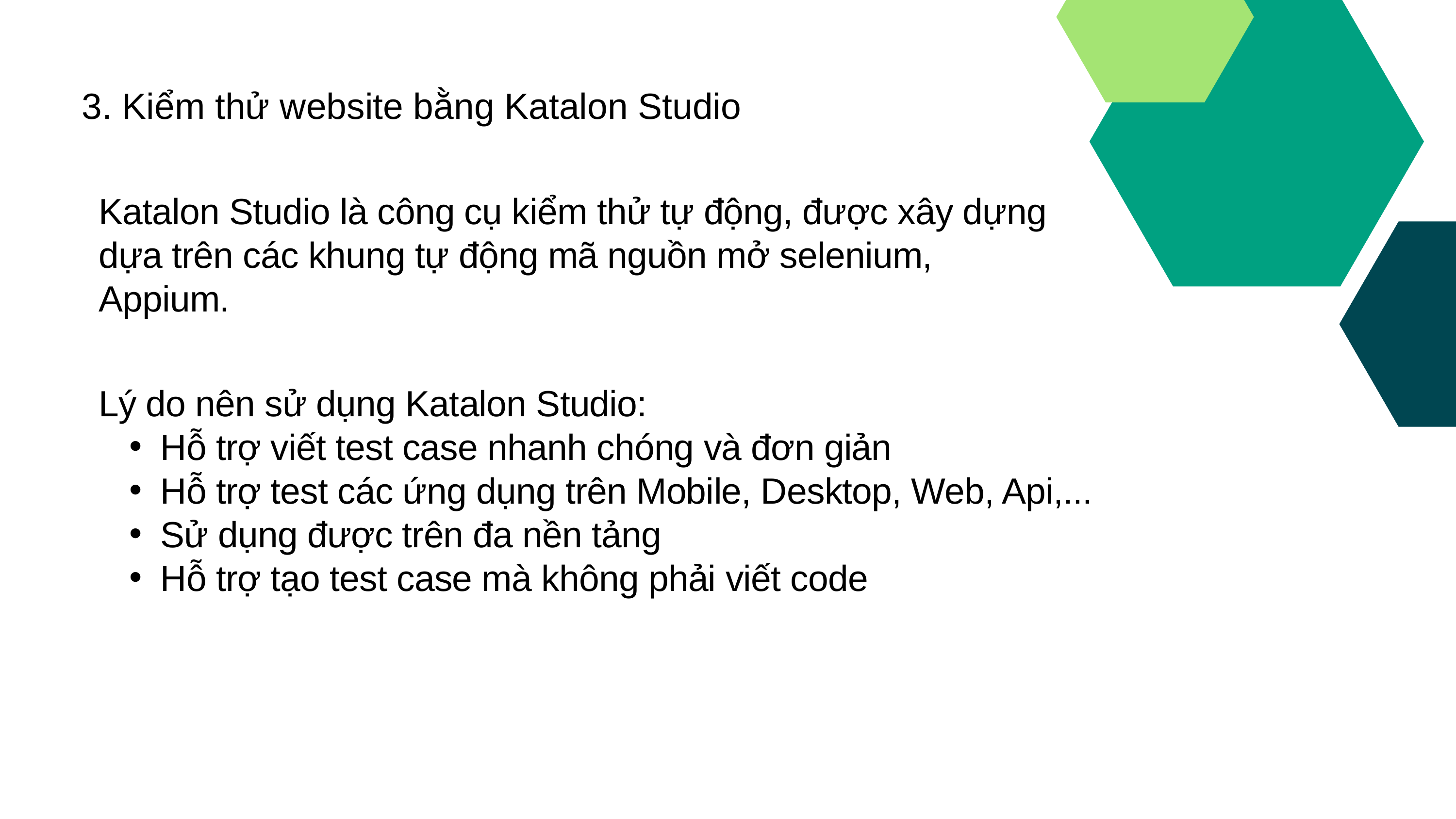

3. Kiểm thử website bằng Katalon Studio
Katalon Studio là công cụ kiểm thử tự động, được xây dựng dựa trên các khung tự động mã nguồn mở selenium, Appium.

Lý do nên sử dụng Katalon Studio:
Hỗ trợ viết test case nhanh chóng và đơn giản
Hỗ trợ test các ứng dụng trên Mobile, Desktop, Web, Api,...
Sử dụng được trên đa nền tảng
Hỗ trợ tạo test case mà không phải viết code